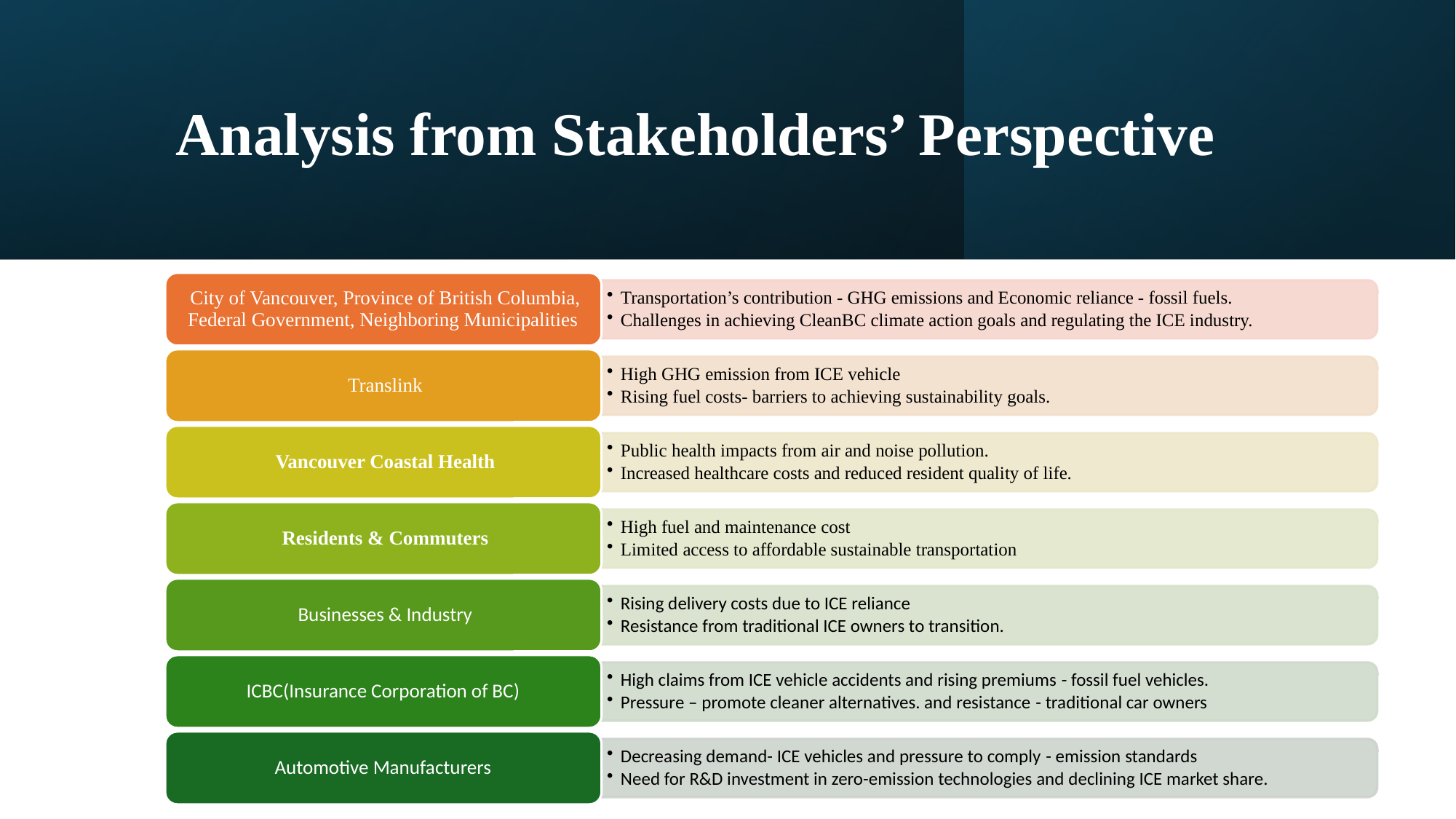

# Analysis from Stakeholders’ Perspective
Transportation’s contribution - GHG emissions and Economic reliance - fossil fuels.
Challenges in achieving CleanBC climate action goals and regulating the ICE industry.
City of Vancouver, Province of British Columbia, Federal Government, Neighboring Municipalities
High GHG emission from ICE vehicle
Rising fuel costs- barriers to achieving sustainability goals.
Translink
Public health impacts from air and noise pollution.
Increased healthcare costs and reduced resident quality of life.
Vancouver Coastal Health
High fuel and maintenance cost
Limited access to affordable sustainable transportation
Residents & Commuters
Rising delivery costs due to ICE reliance
Resistance from traditional ICE owners to transition.
Businesses & Industry
High claims from ICE vehicle accidents and rising premiums - fossil fuel vehicles.
Pressure – promote cleaner alternatives. and resistance - traditional car owners
ICBC(Insurance Corporation of BC)
Decreasing demand- ICE vehicles and pressure to comply - emission standards
Need for R&D investment in zero-emission technologies and declining ICE market share.
Automotive Manufacturers